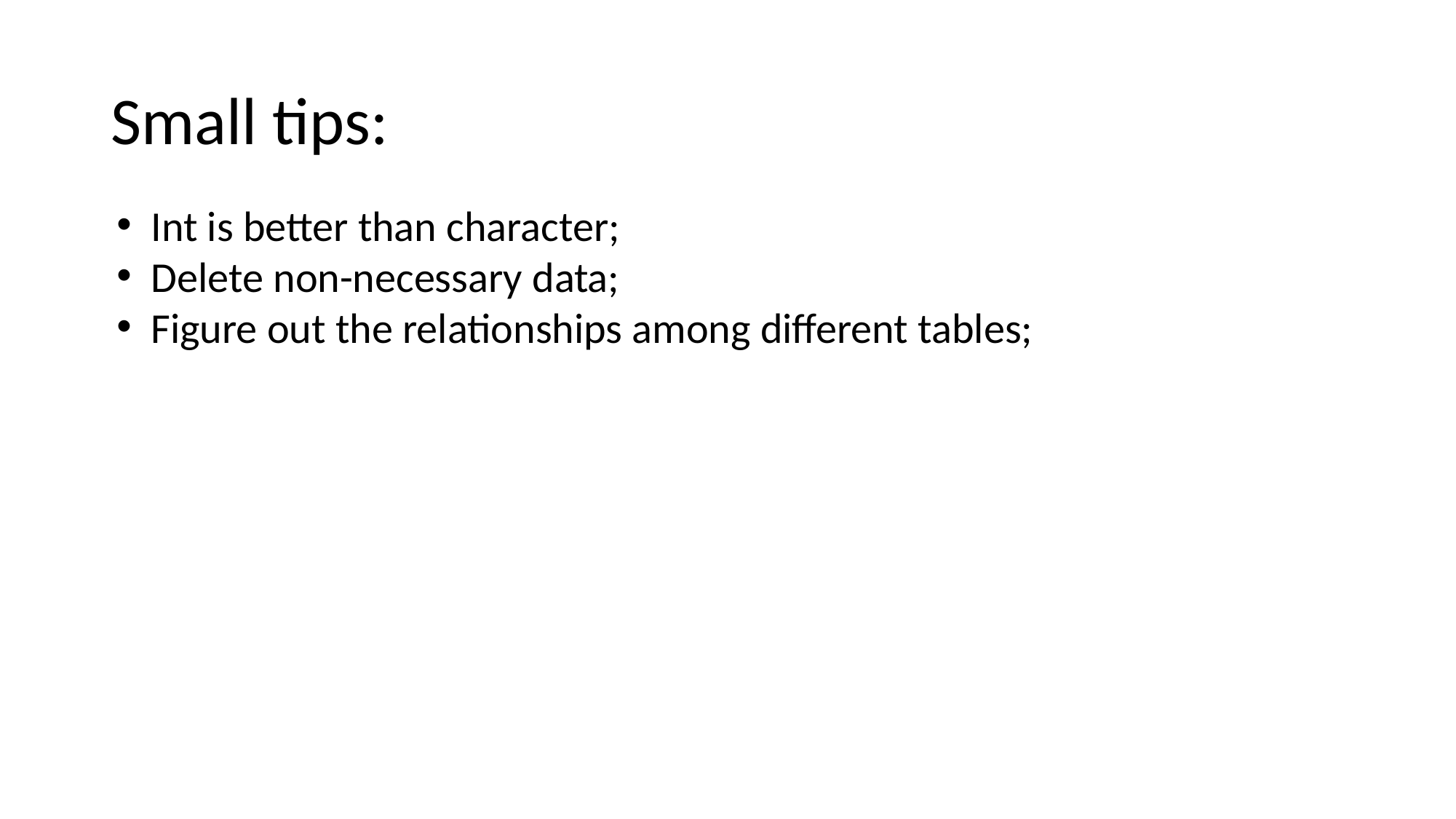

# Small tips:
Int is better than character;
Delete non-necessary data;
Figure out the relationships among different tables;